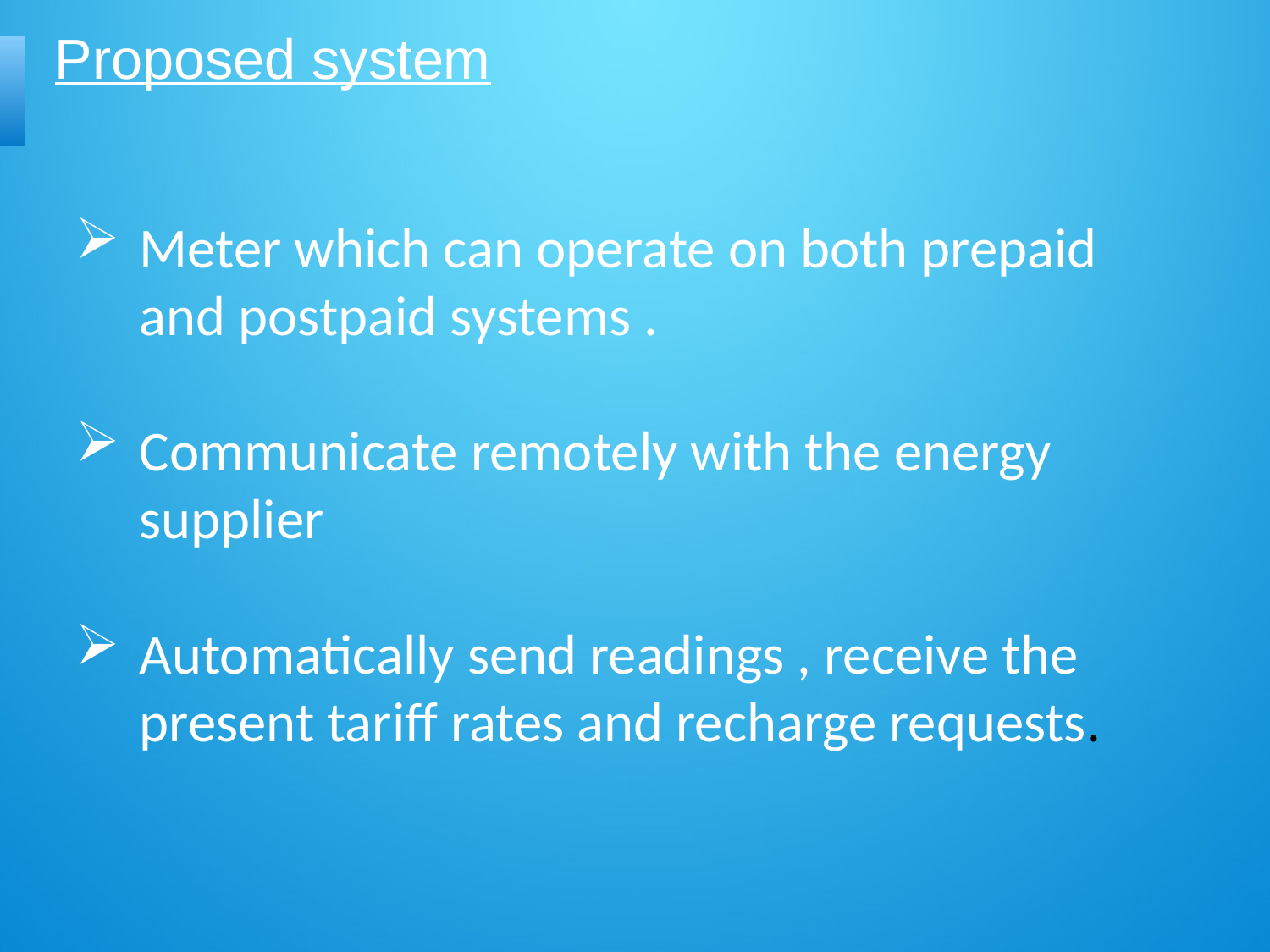

# Proposed system

Meter which can operate on both prepaid and postpaid systems .

Communicate remotely with the energy supplier

Automatically send readings , receive the present tariff rates and recharge requests.